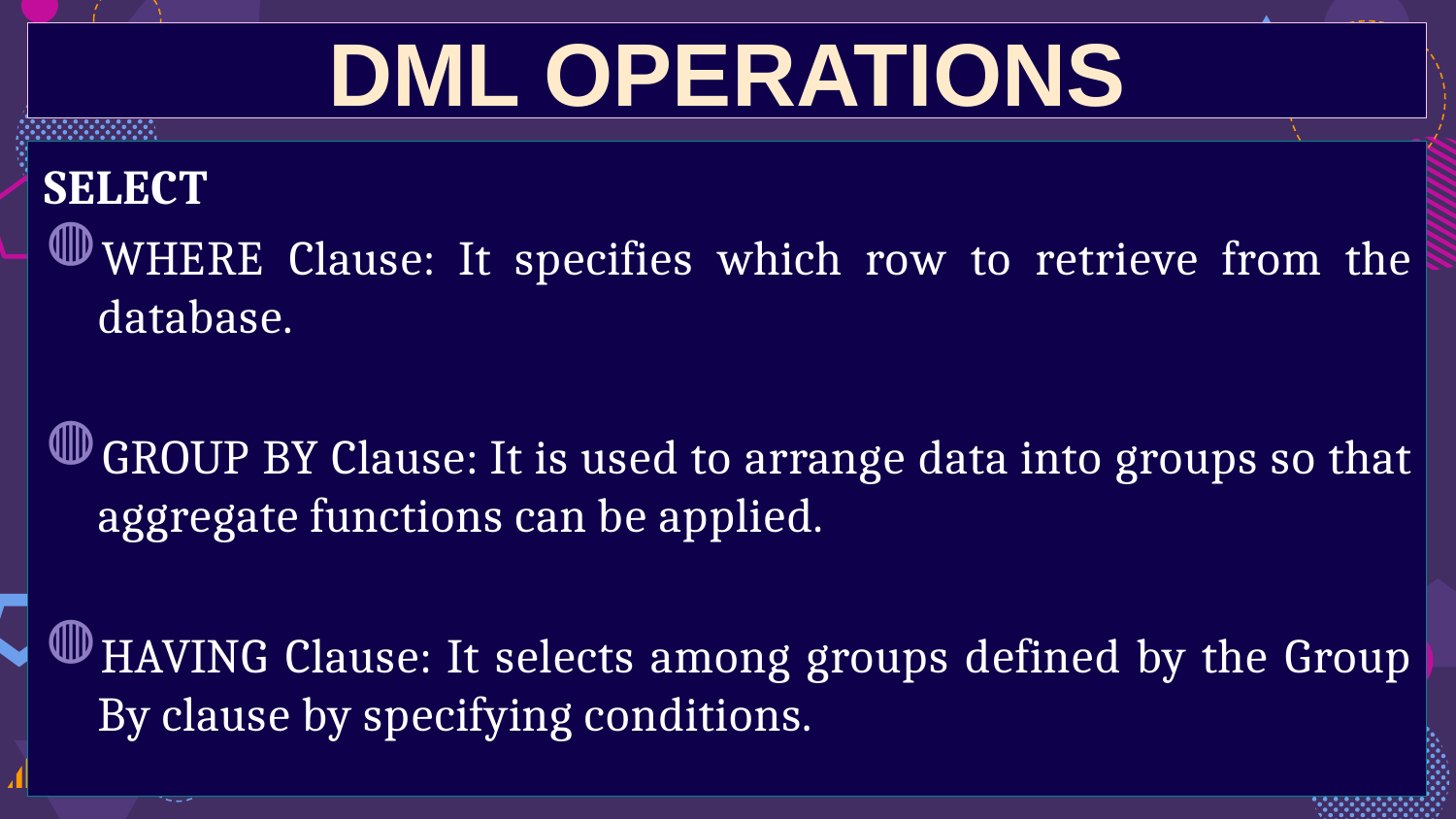

DML OPERATIONS
SELECT
WHERE Clause: It specifies which row to retrieve from the database.

GROUP BY Clause: It is used to arrange data into groups so that aggregate functions can be applied.

HAVING Clause: It selects among groups defined by the Group By clause by specifying conditions.